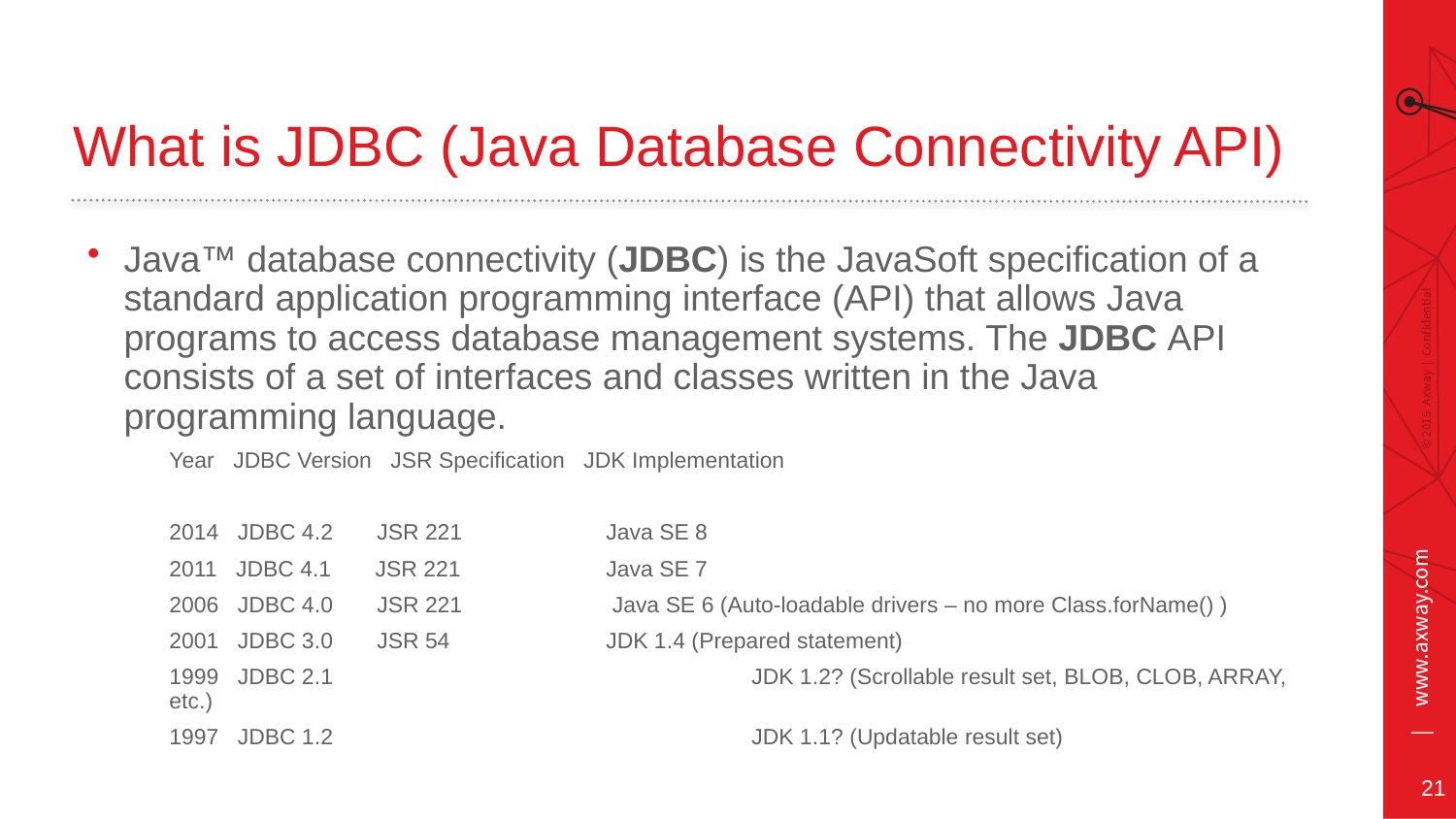

# What is JDBC (Java Database Connectivity API)
Java™ database connectivity (JDBC) is the JavaSoft specification of a standard application programming interface (API) that allows Java programs to access database management systems. The JDBC API consists of a set of interfaces and classes written in the Java programming language.
Year   JDBC Version   JSR Specification   JDK Implementation

2014   JDBC 4.2       JSR 221             	Java SE 8
2011   JDBC 4.1       JSR 221             	Java SE 7
2006   JDBC 4.0       JSR 221            	 Java SE 6 (Auto-loadable drivers – no more Class.forName() )
2001   JDBC 3.0       JSR 54              	JDK 1.4 (Prepared statement)
1999   JDBC 2.1                           		JDK 1.2? (Scrollable result set, BLOB, CLOB, ARRAY, etc.)
1997   JDBC 1.2                           		JDK 1.1? (Updatable result set)
21